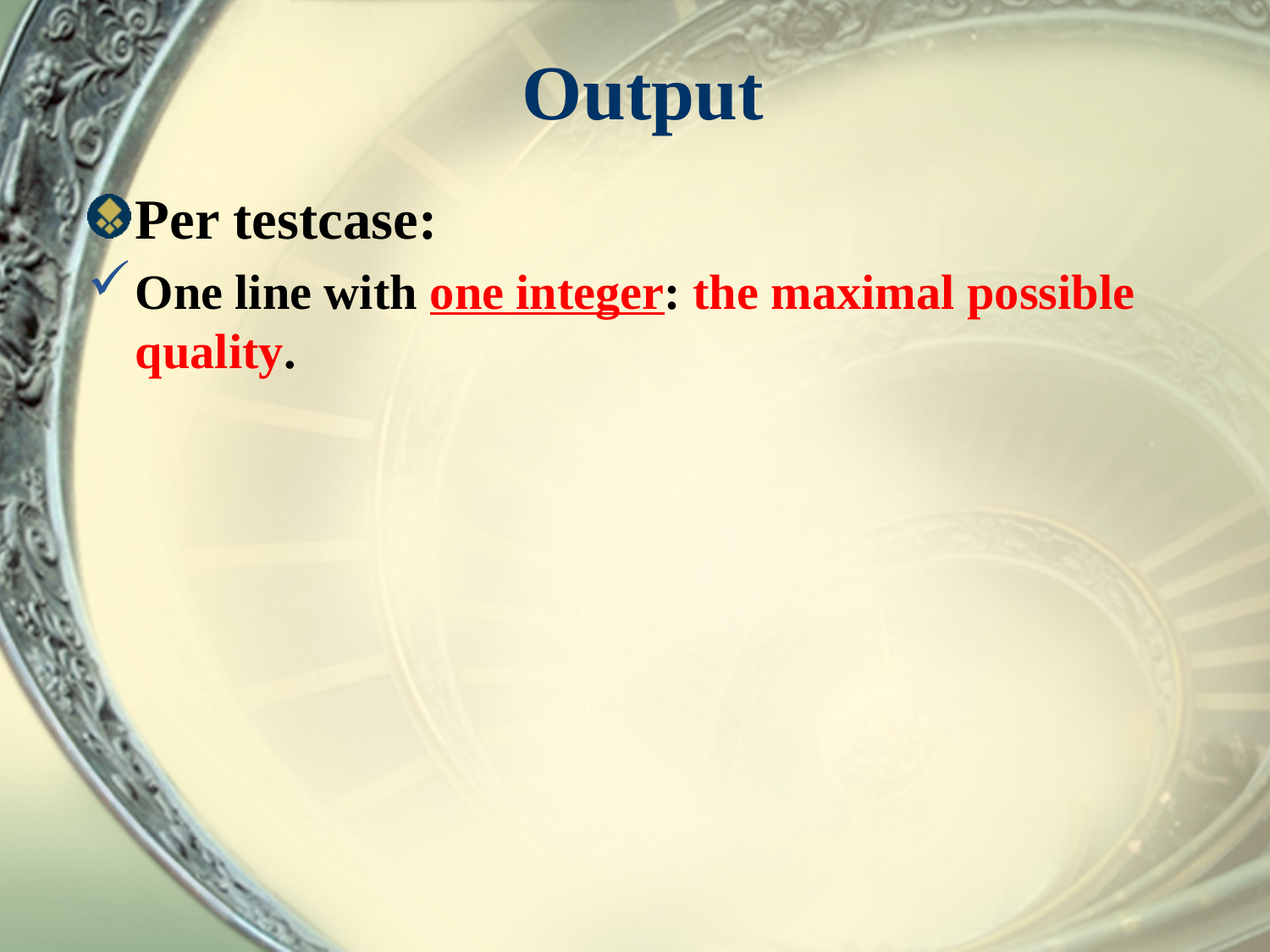

# Output
Per testcase:
One line with one integer: the maximal possible quality.